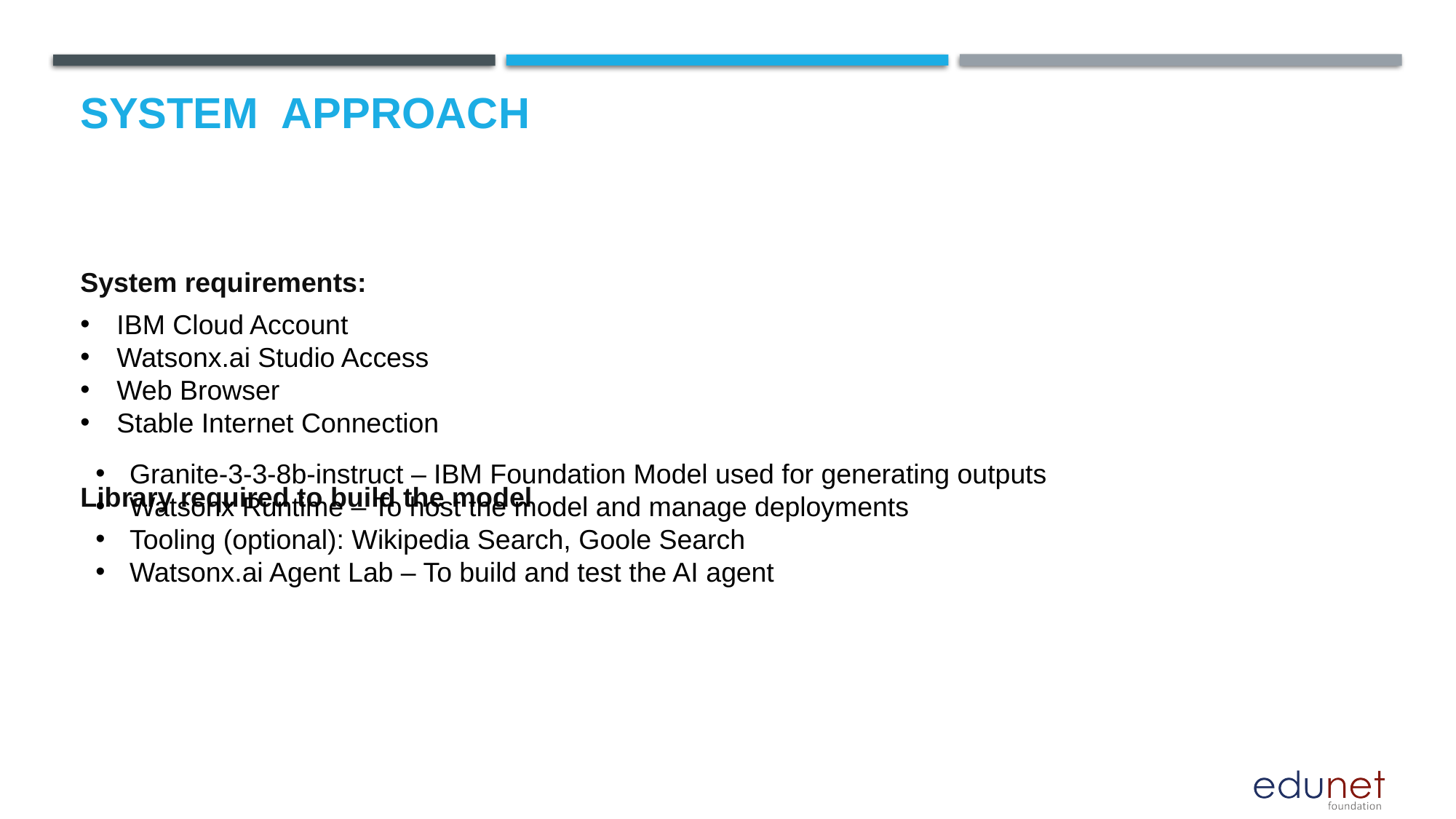

# System  Approach

System requirements:
IBM Cloud Account
Watsonx.ai Studio Access
Web Browser
Stable Internet Connection

Library required to build the model

Granite-3-3-8b-instruct – IBM Foundation Model used for generating outputs
Watsonx Runtime – To host the model and manage deployments
Tooling (optional): Wikipedia Search, Goole Search
Watsonx.ai Agent Lab – To build and test the AI agent